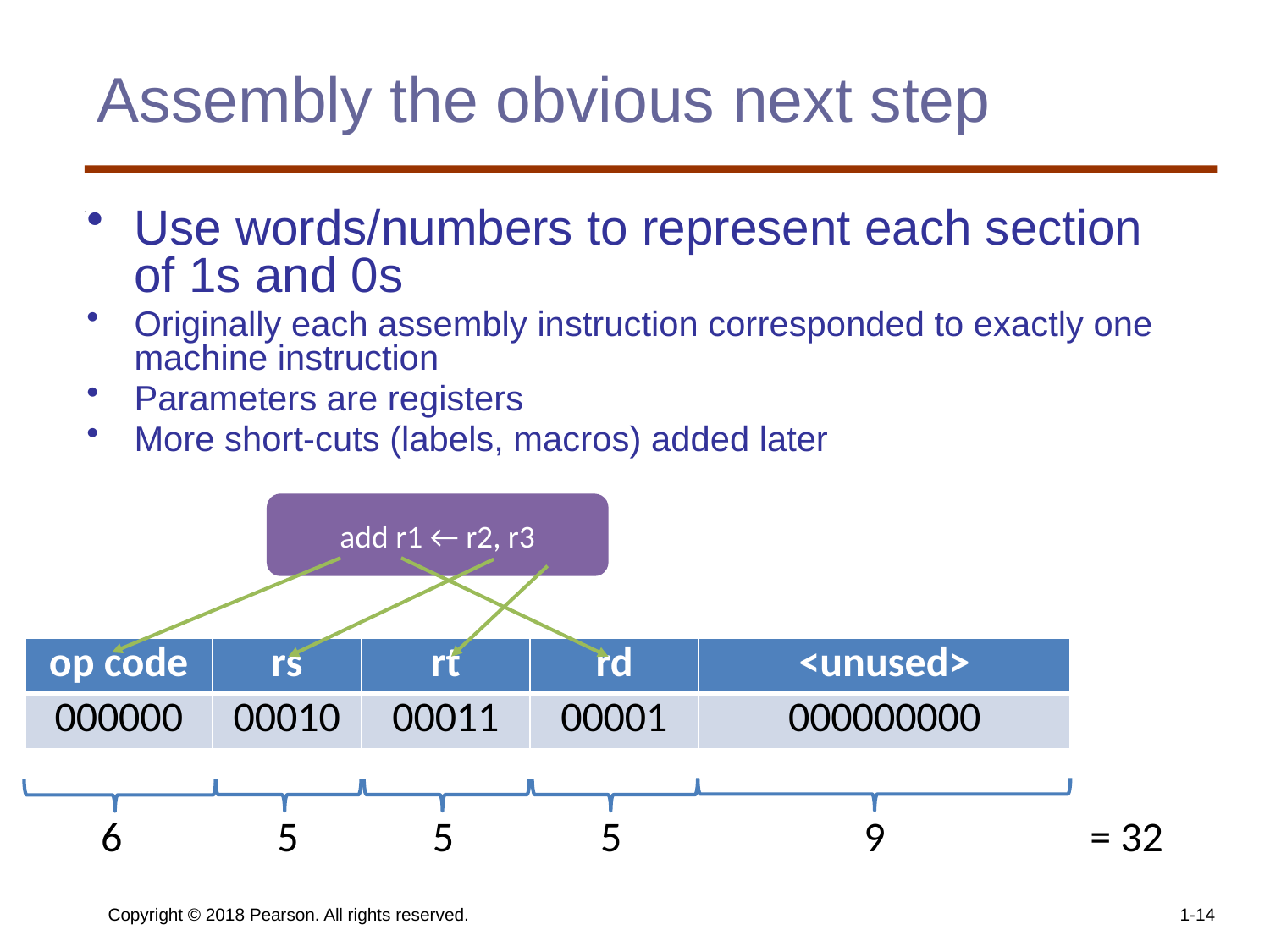

# Assembly the obvious next step
Use words/numbers to represent each section of 1s and 0s
Originally each assembly instruction corresponded to exactly one machine instruction
Parameters are registers
More short-cuts (labels, macros) added later
add r1 ← r2, r3

| op code | rs | rt | rd | <unused> |
| --- | --- | --- | --- | --- |
| 000000 | 00010 | 00011 | 00001 | 000000000 |

6
5
5
5
9
= 32
Copyright © 2018 Pearson. All rights reserved.
1-14